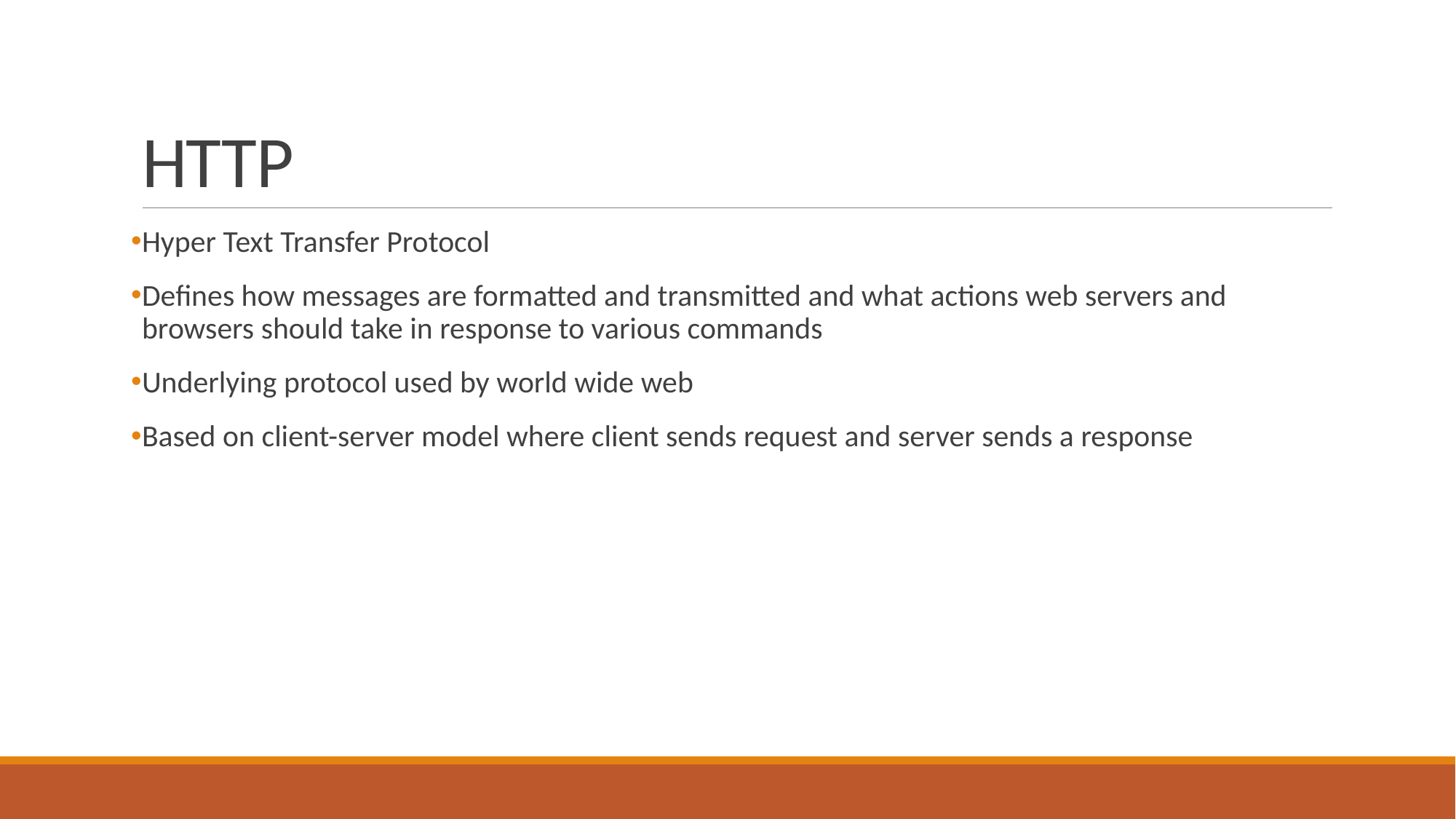

# HTTP
Hyper Text Transfer Protocol
Defines how messages are formatted and transmitted and what actions web servers and browsers should take in response to various commands
Underlying protocol used by world wide web
Based on client-server model where client sends request and server sends a response